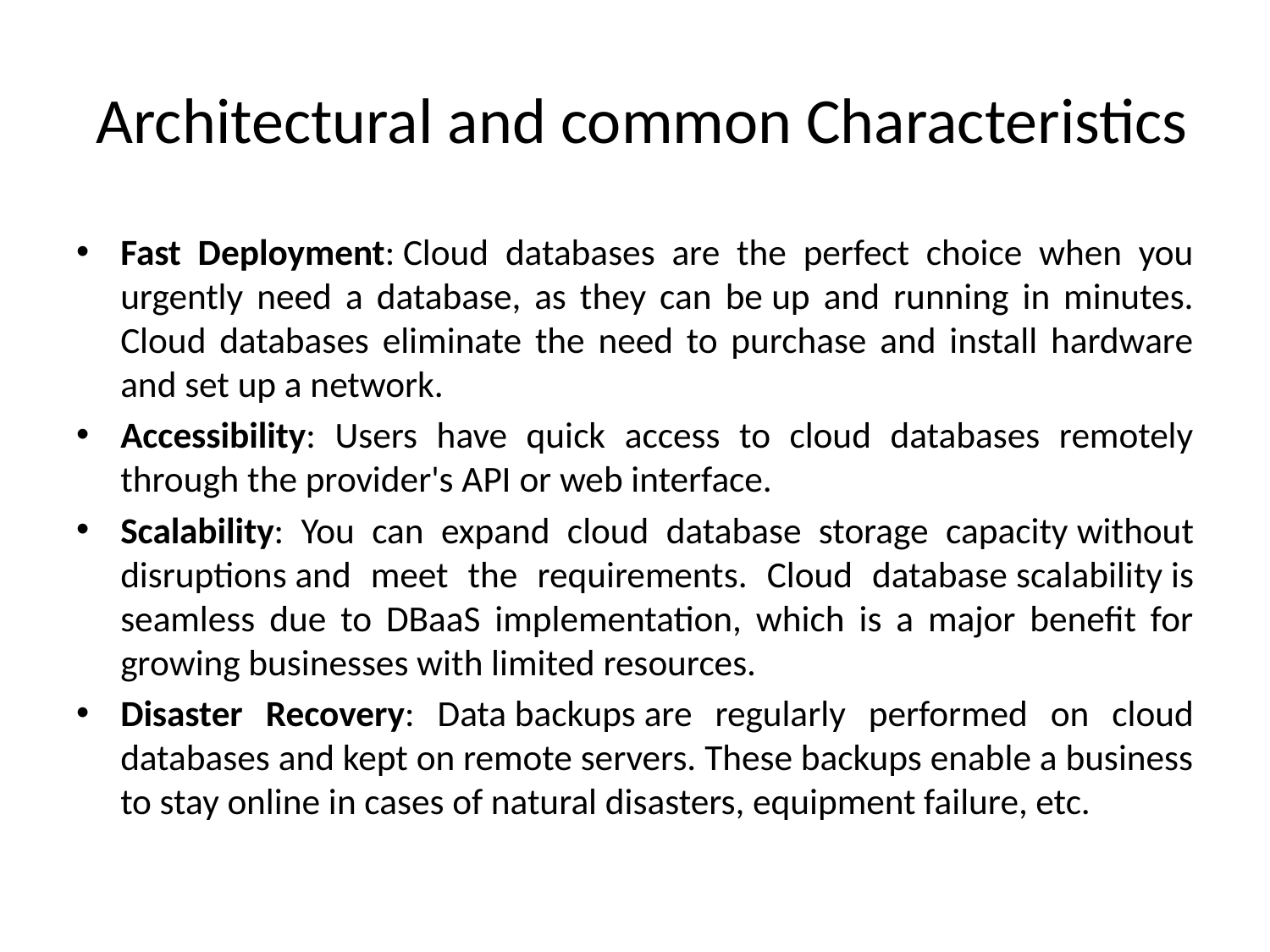

# Architectural and common Characteristics
Fast Deployment: Cloud databases are the perfect choice when you urgently need a database, as they can be up and running in minutes. Cloud databases eliminate the need to purchase and install hardware and set up a network.
Accessibility: Users have quick access to cloud databases remotely through the provider's API or web interface.
Scalability: You can expand cloud database storage capacity without disruptions and meet the requirements. Cloud database scalability is seamless due to DBaaS implementation, which is a major benefit for growing businesses with limited resources.
Disaster Recovery: Data backups are regularly performed on cloud databases and kept on remote servers. These backups enable a business to stay online in cases of natural disasters, equipment failure, etc.